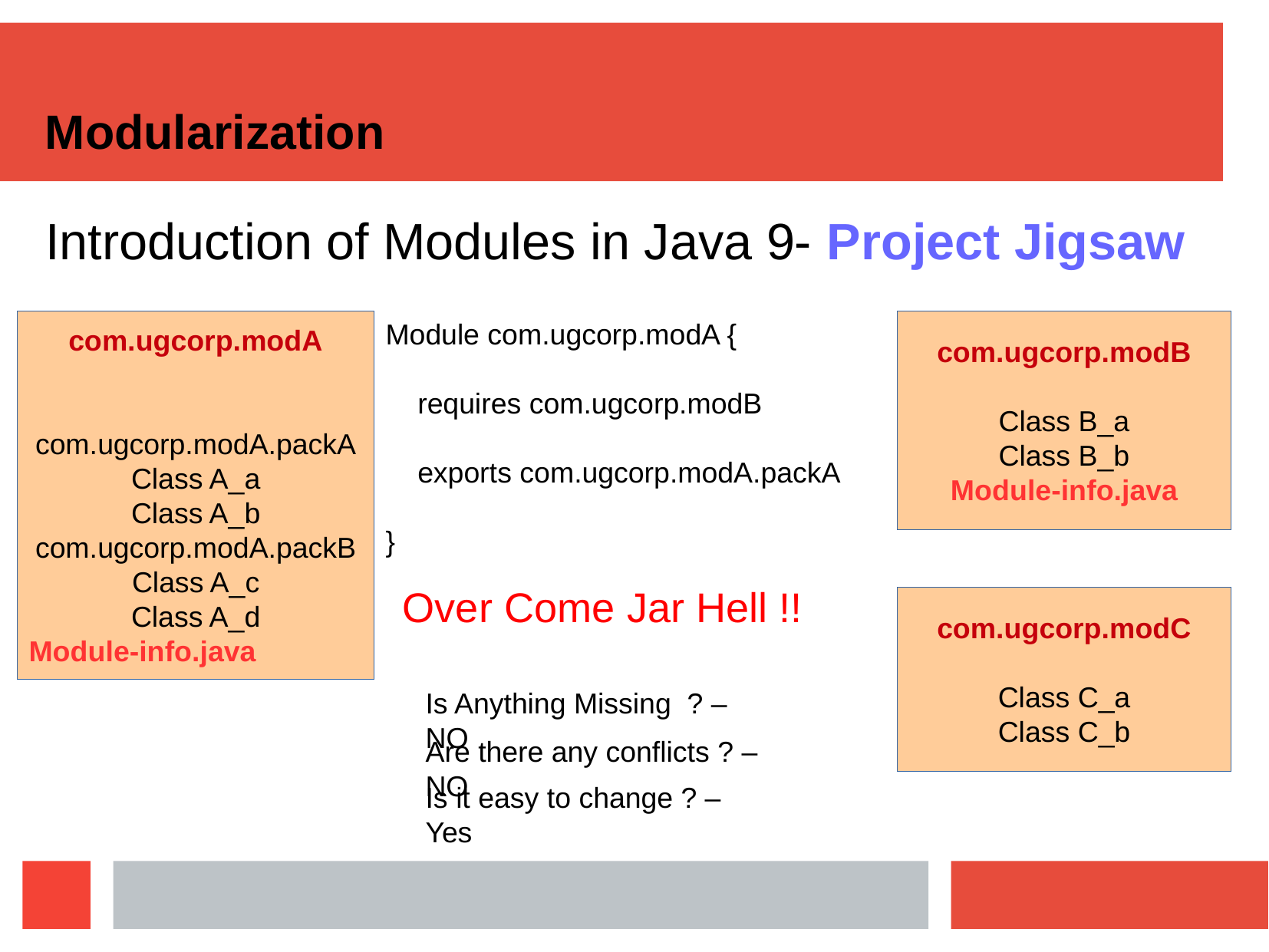

Modularization
Introduction of Modules in Java 9- Project Jigsaw
com.ugcorp.modA

com.ugcorp.modA.packA
Class A_a
Class A_b
com.ugcorp.modA.packB
Class A_c
Class A_d
Module-info.java
Module com.ugcorp.modA {

    requires com.ugcorp.modB

    exports com.ugcorp.modA.packA

}
com.ugcorp.modB

Class B_a
Class B_b
Module-info.java
Over Come Jar Hell !!
com.ugcorp.modC

Class C_a
Class C_b
Is Anything Missing  ? – NO
Are there any conflicts ? – NO
Is it easy to change ? – Yes